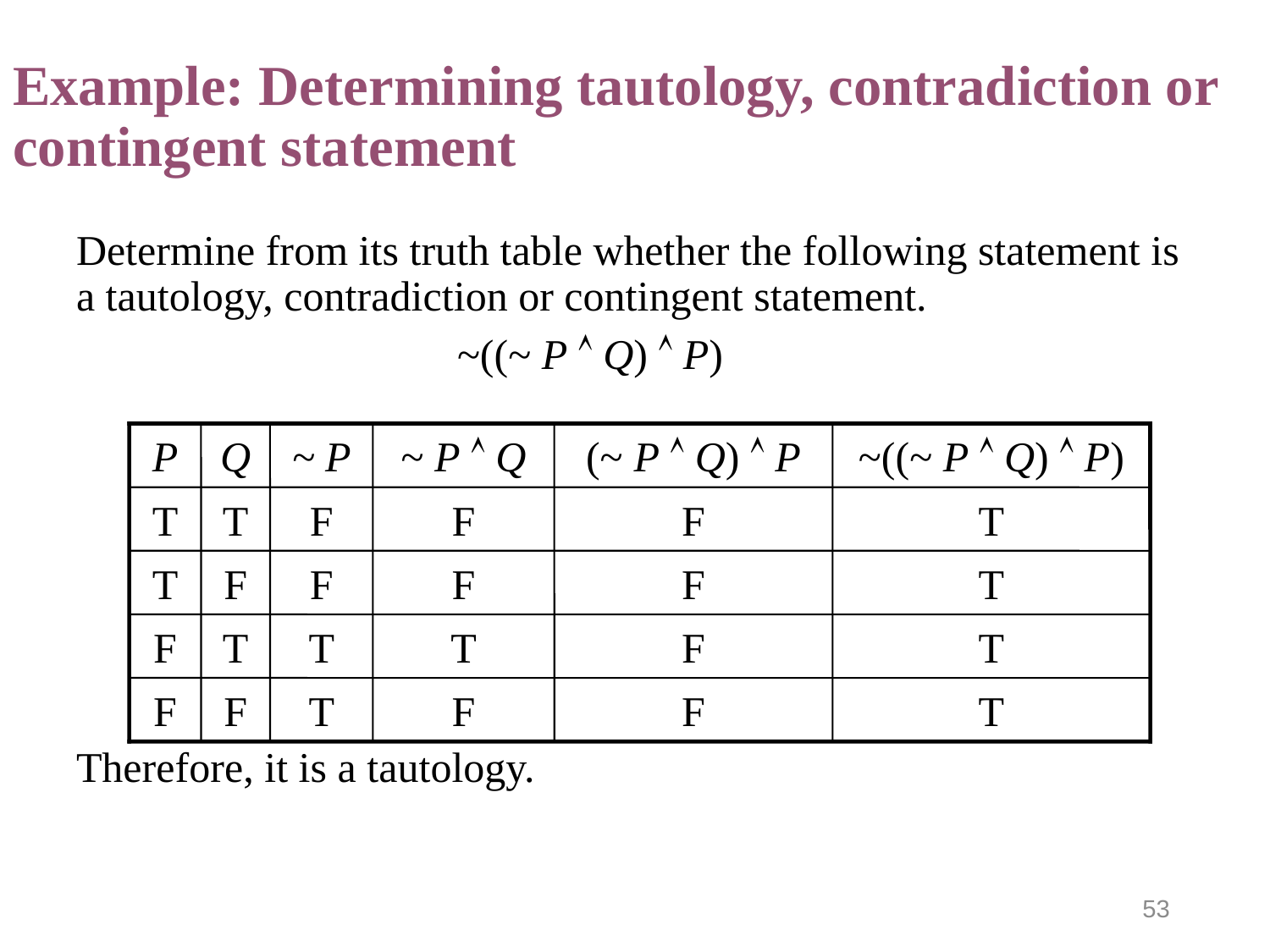

# Example: Determining tautology, contradiction or contingent statement
Determine from its truth table whether the following statement is a tautology, contradiction or contingent statement.
			~((~ P ∧ Q) ∧ P)

Therefore, it is a tautology.
P

Q

~ P

~ P ∧ Q

(~ P ∧ Q) ∧ P

~((~ P ∧ Q) ∧ P)

T

T
F
F
F
T
T

F
F
F
F
T
F

T
T
T
F
T
F

F
T
F
F
T

53